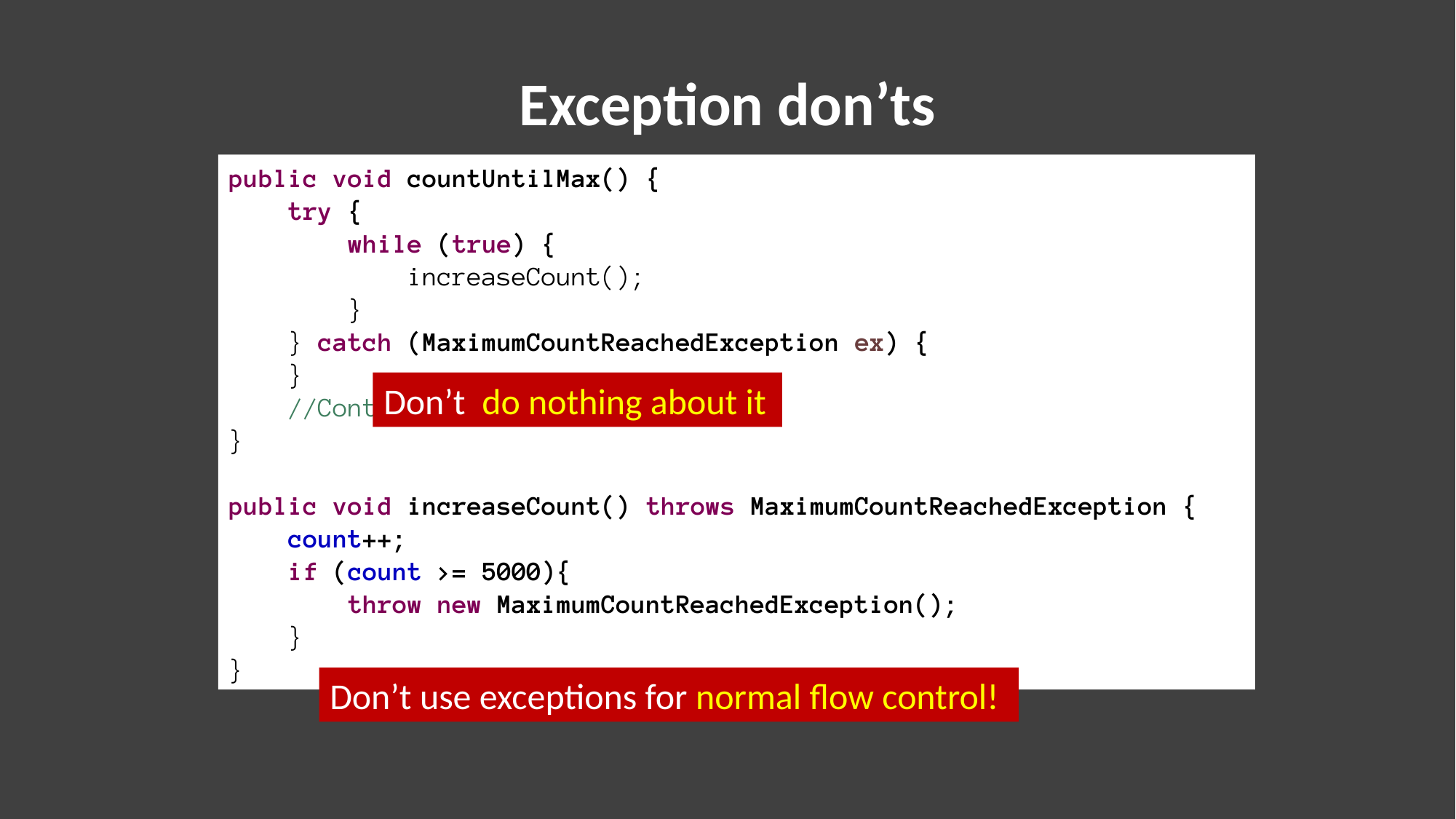

# Exception don’ts
public void countUntilMax() {
    try {
        while (true) {
            increaseCount();
        }
    } catch (MaximumCountReachedException ex) {
    }
    //Continue execution
}

public void increaseCount() throws MaximumCountReachedException {
    count++;
    if (count >= 5000){
        throw new MaximumCountReachedException();
    }
}
Don’t  do nothing about it
Don’t use exceptions for normal flow control!